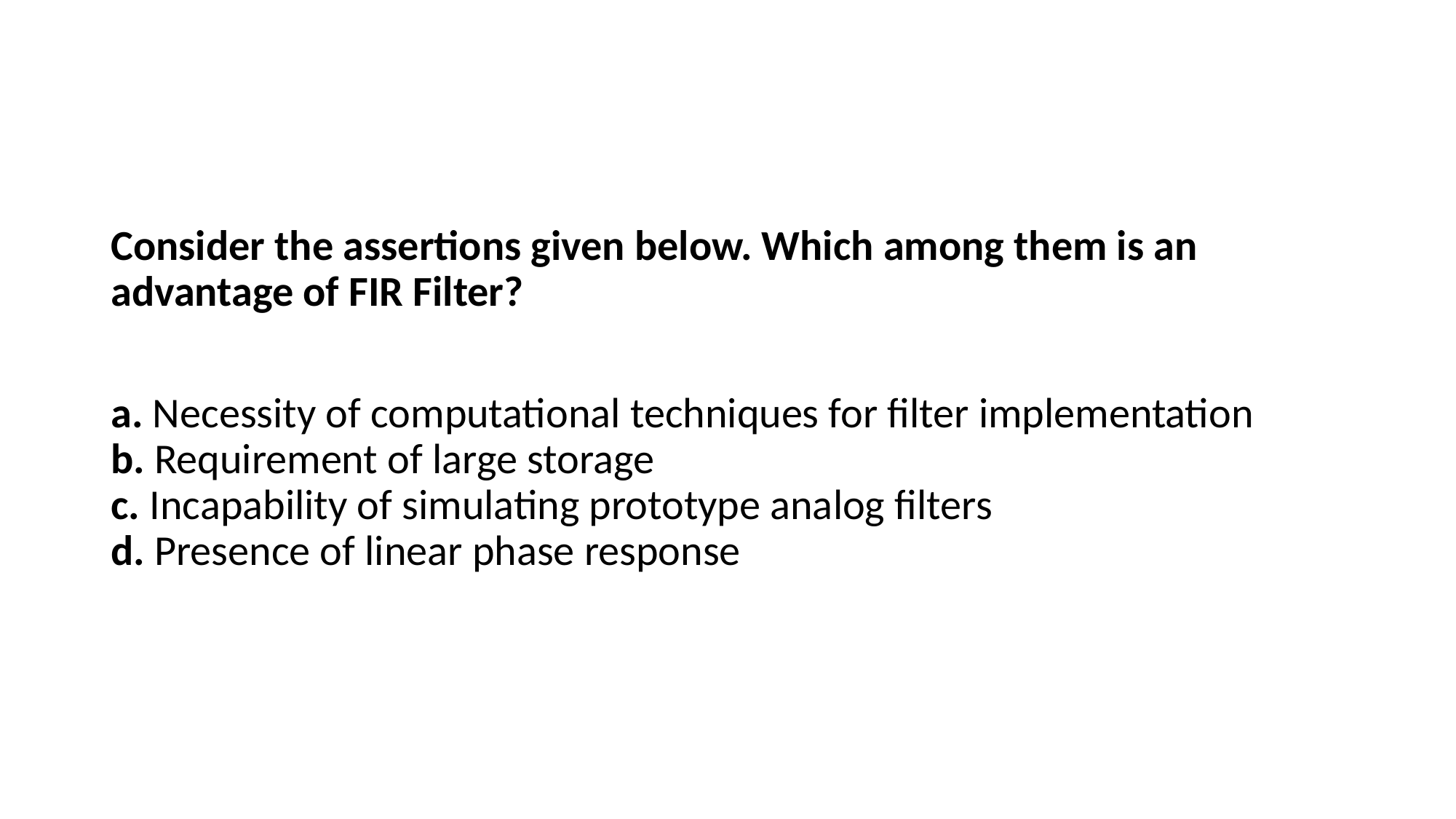

#
Consider the assertions given below. Which among them is an advantage of FIR Filter?

a. Necessity of computational techniques for filter implementation
b. Requirement of large storage
c. Incapability of simulating prototype analog filters
d. Presence of linear phase response